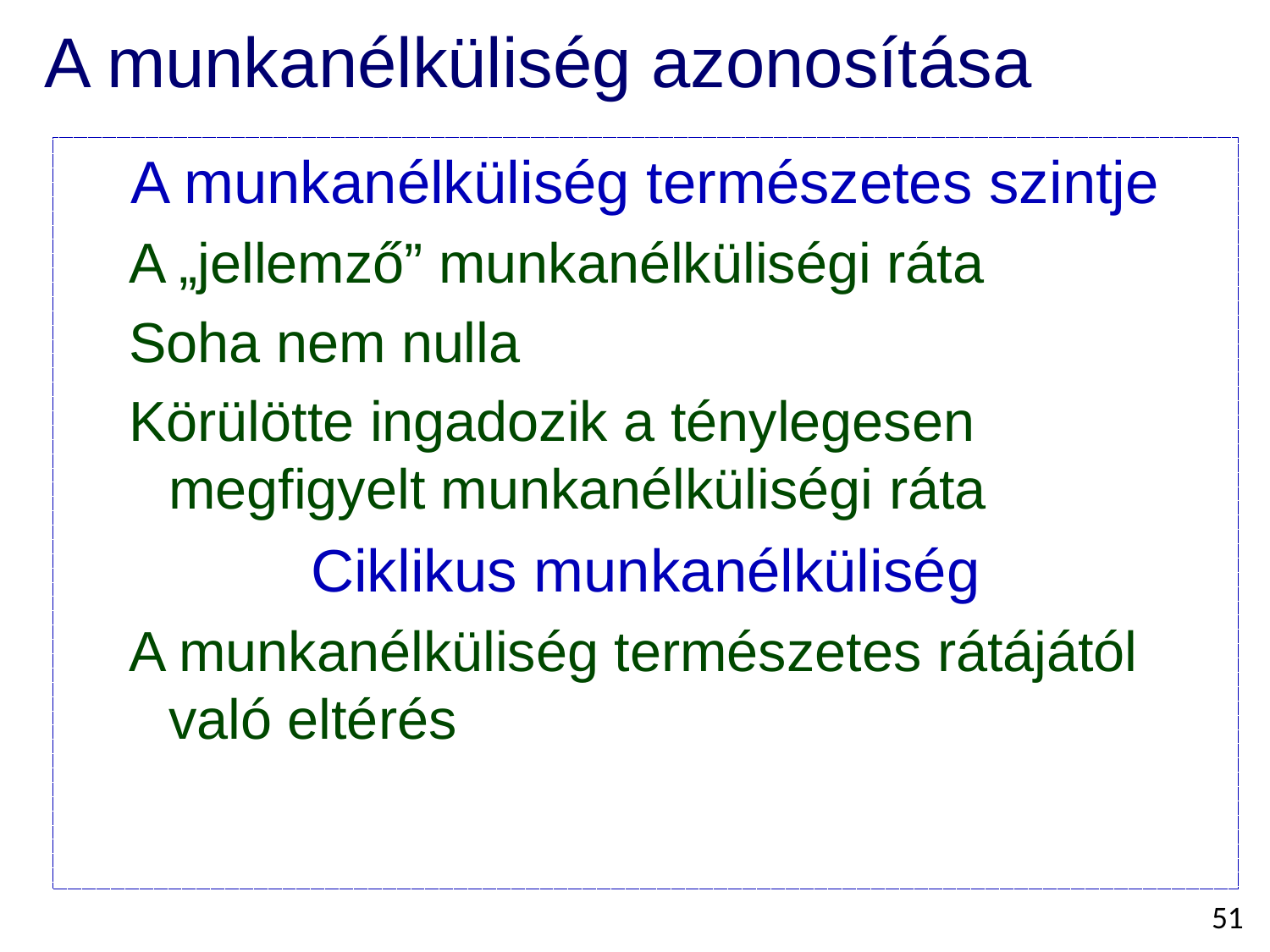

A munkanélküliség azonosítása
A munkanélküliség természetes szintje
A „jellemző” munkanélküliségi ráta
Soha nem nulla
Körülötte ingadozik a ténylegesen megfigyelt munkanélküliségi ráta
Ciklikus munkanélküliség
A munkanélküliség természetes rátájától való eltérés
51